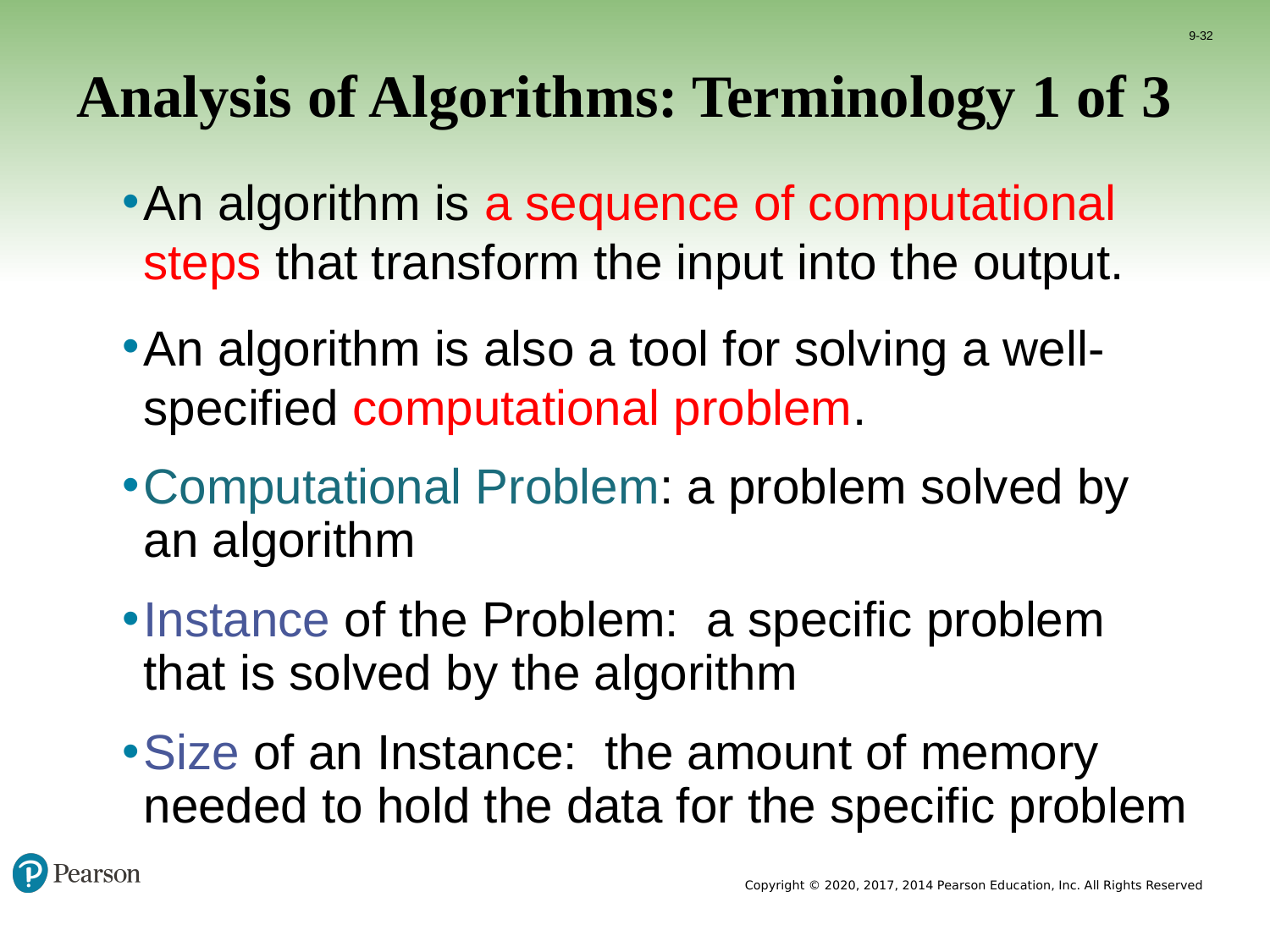

# Analysis of Algorithms: Terminology 1 of 3
9-32
An algorithm is a sequence of computational steps that transform the input into the output.
An algorithm is also a tool for solving a well-specified computational problem.
Computational Problem: a problem solved by an algorithm
Instance of the Problem:  a specific problem that is solved by the algorithm
Size of an Instance:  the amount of memory needed to hold the data for the specific problem